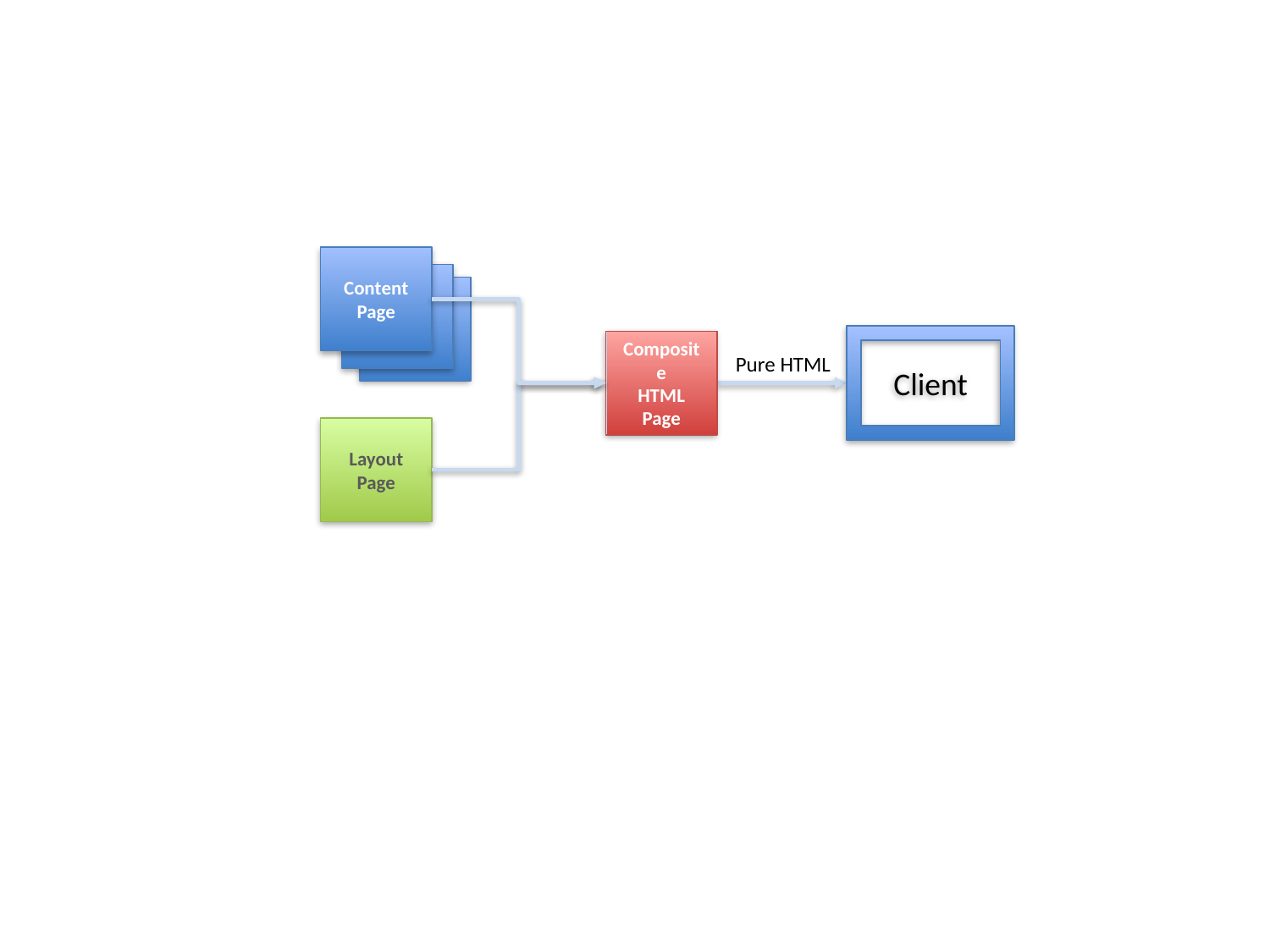

Content Page
Content Page
Content Page
Client
Composite
HTML
Page
Pure HTML
Layout
Page